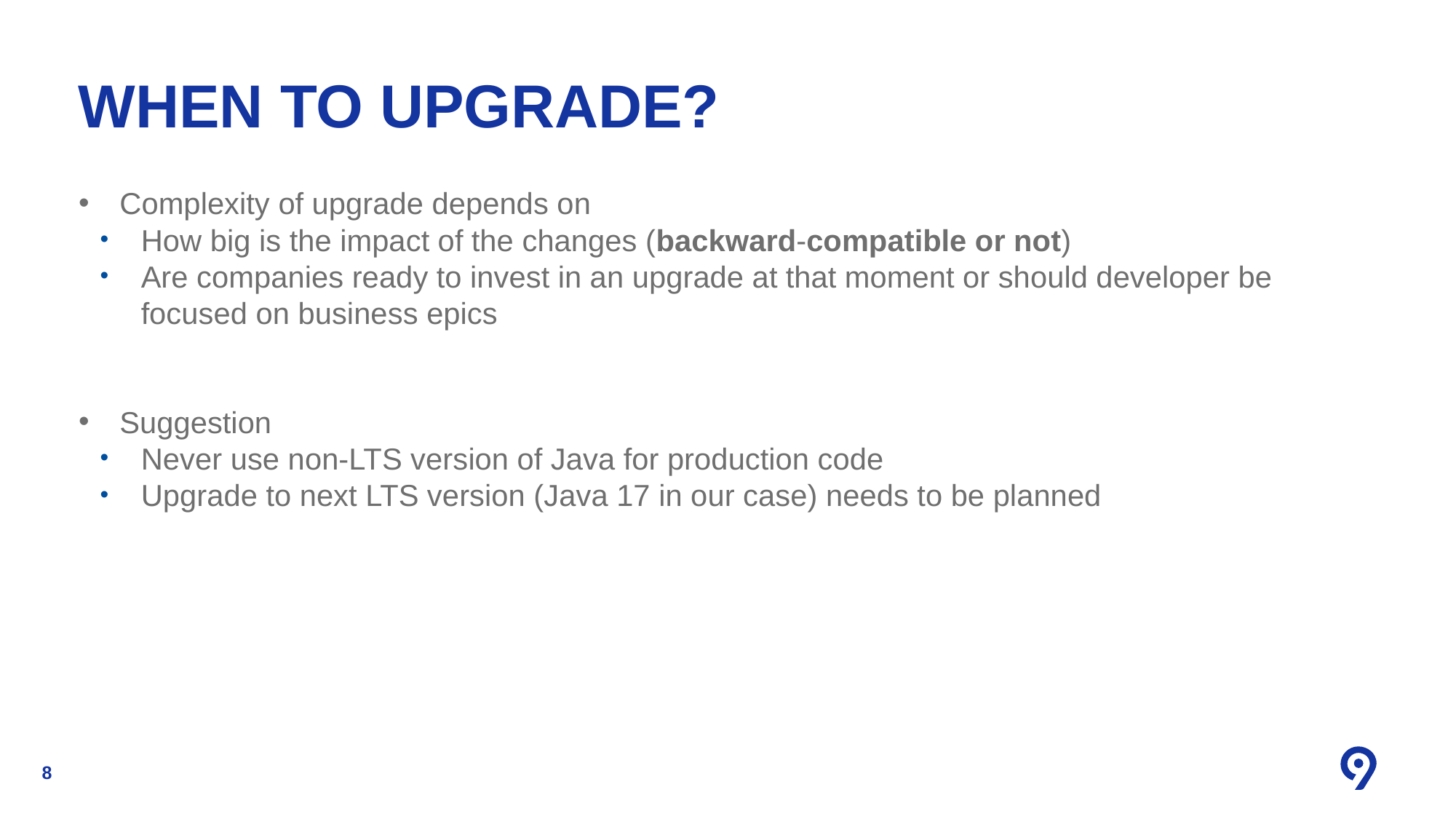

When to Upgrade?
Complexity of upgrade depends on
How big is the impact of the changes (backward-compatible or not)
Are companies ready to invest in an upgrade at that moment or should developer be focused on business epics

Suggestion
Never use non-LTS version of Java for production code
Upgrade to next LTS version (Java 17 in our case) needs to be planned

8